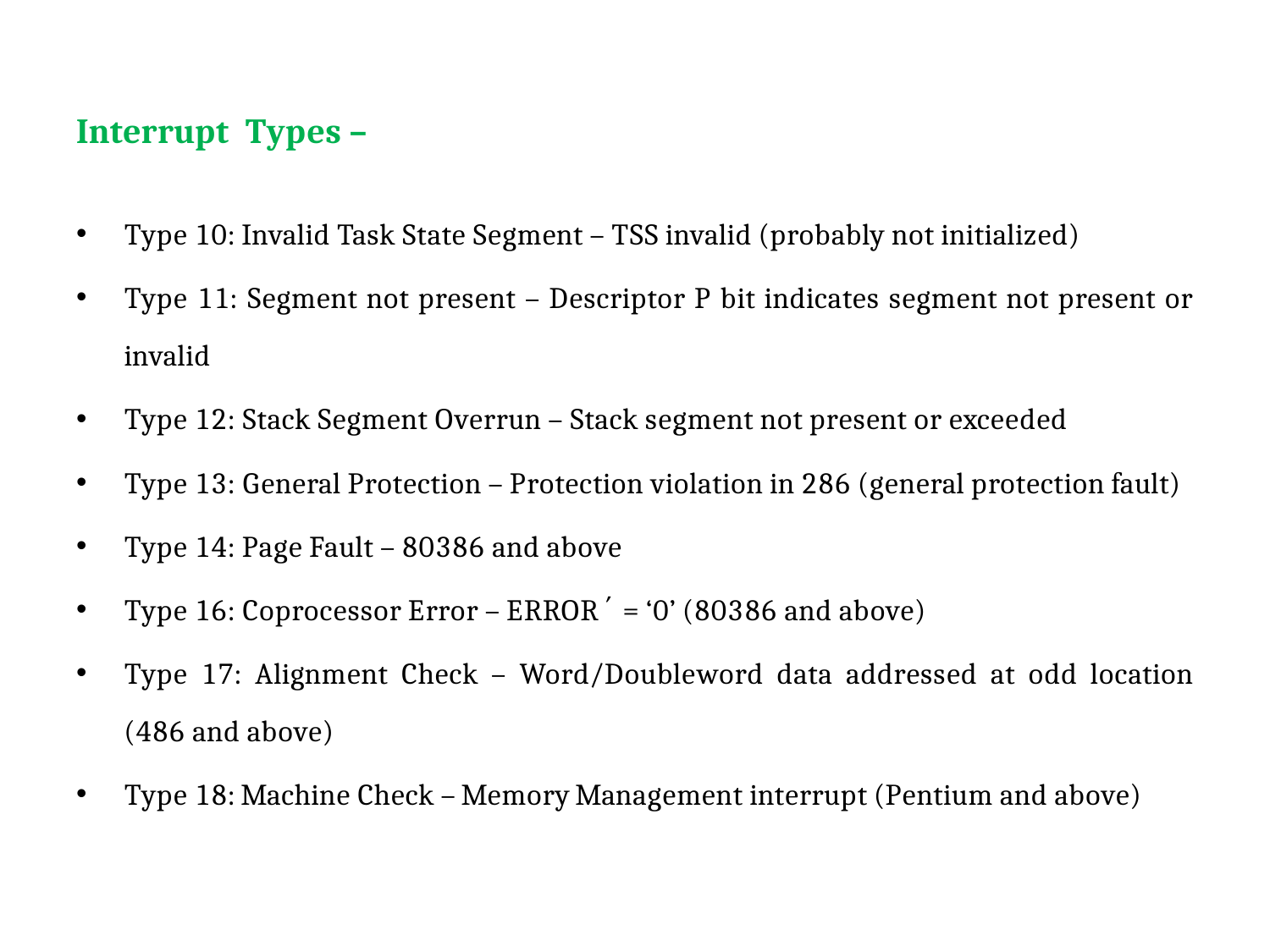

Interrupt  Types –

Type 10: Invalid Task State Segment – TSS invalid (probably not initialized)
Type 11: Segment not present – Descriptor P bit indicates segment not present or invalid
Type 12: Stack Segment Overrun – Stack segment not present or exceeded
Type 13: General Protection – Protection violation in 286 (general protection fault)
Type 14: Page Fault – 80386 and above
Type 16: Coprocessor Error – ERROR΄ = ‘0’ (80386 and above)
Type 17: Alignment Check – Word/Doubleword data addressed at odd location (486 and above)
Type 18: Machine Check – Memory Management interrupt (Pentium and above)